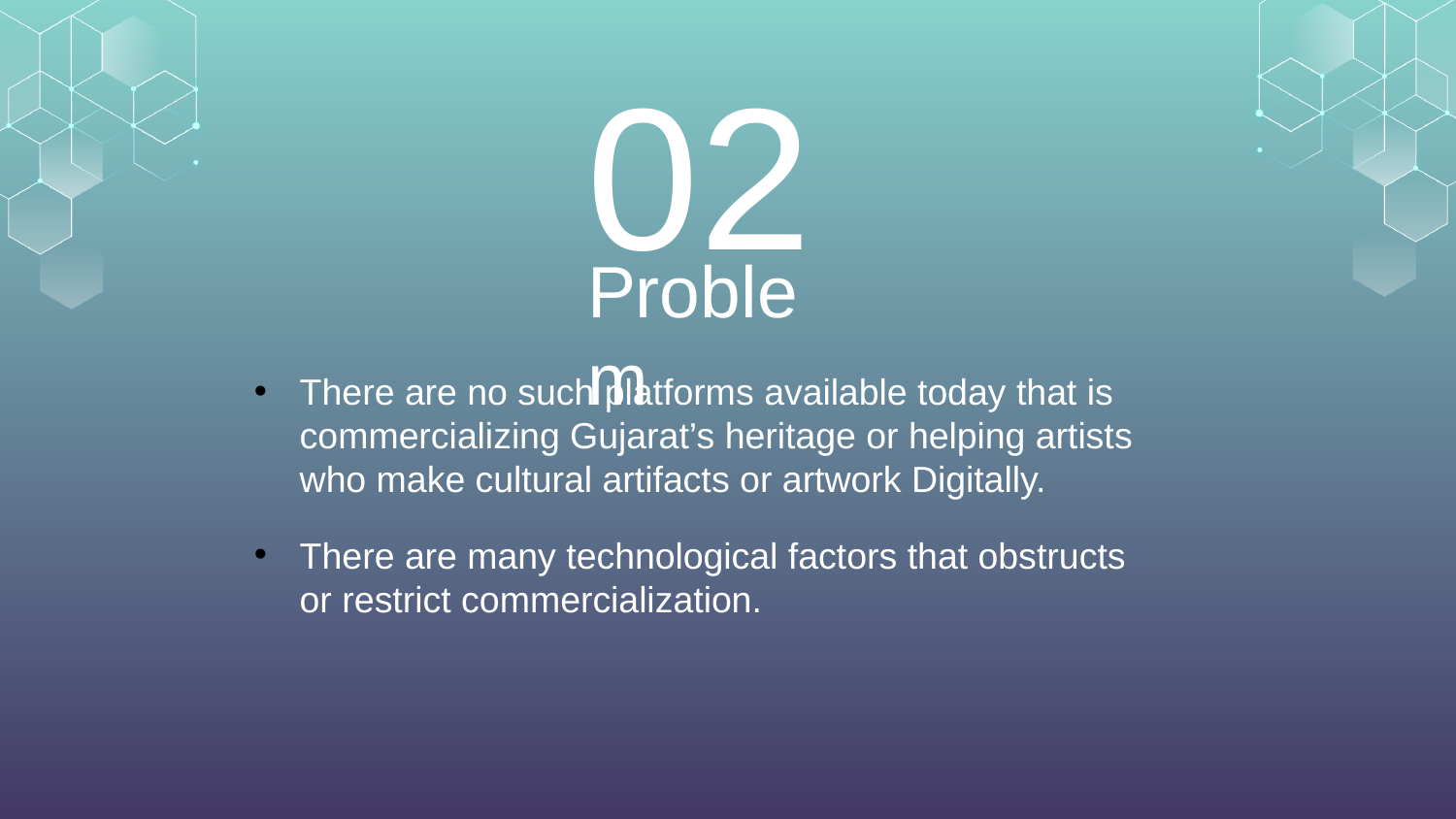

# 02

Problem
There are no such platforms available today that is commercializing Gujarat’s heritage or helping artists who make cultural artifacts or artwork Digitally.
There are many technological factors that obstructs or restrict commercialization.